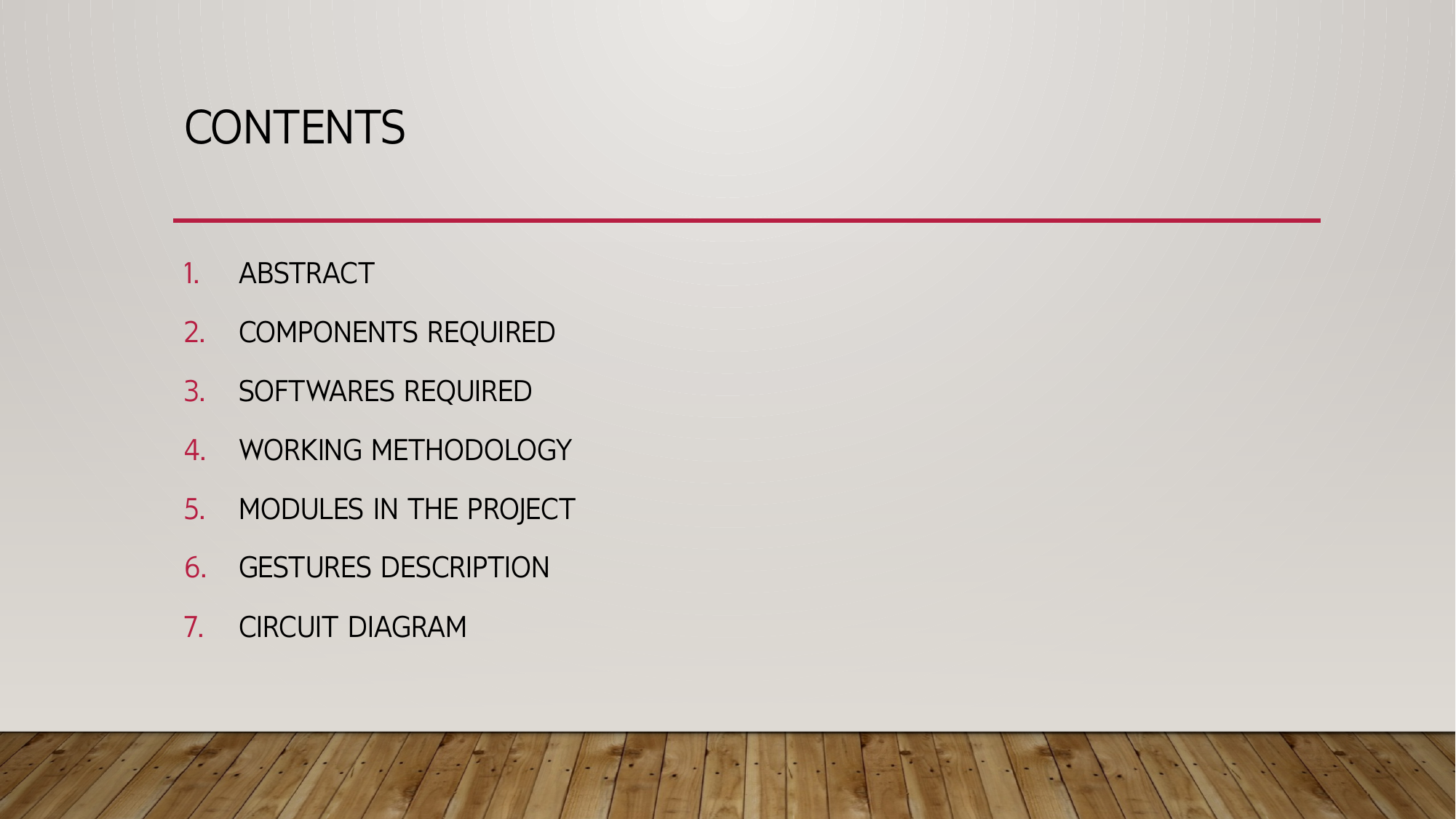

# CONTENTS
ABSTRACT
COMPONENTS REQUIRED
SOFTWARES REQUIRED
WORKING METHODOLOGY
MODULES IN THE PROJECT
GESTURES DESCRIPTION
CIRCUIT DIAGRAM